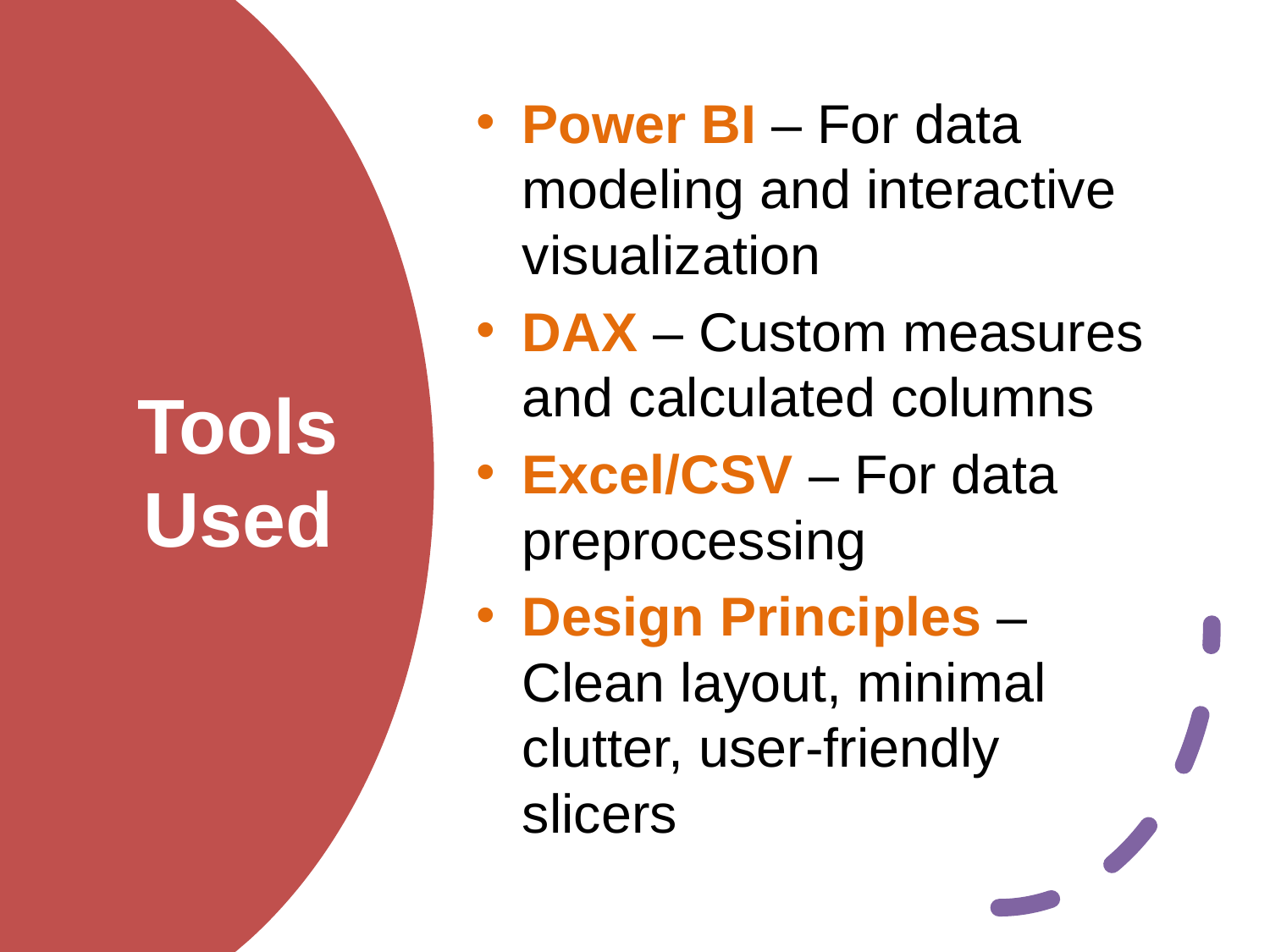

Power BI – For data modeling and interactive visualization
DAX – Custom measures and calculated columns
Excel/CSV – For data preprocessing
Design Principles – Clean layout, minimal clutter, user-friendly slicers

# Tools Used